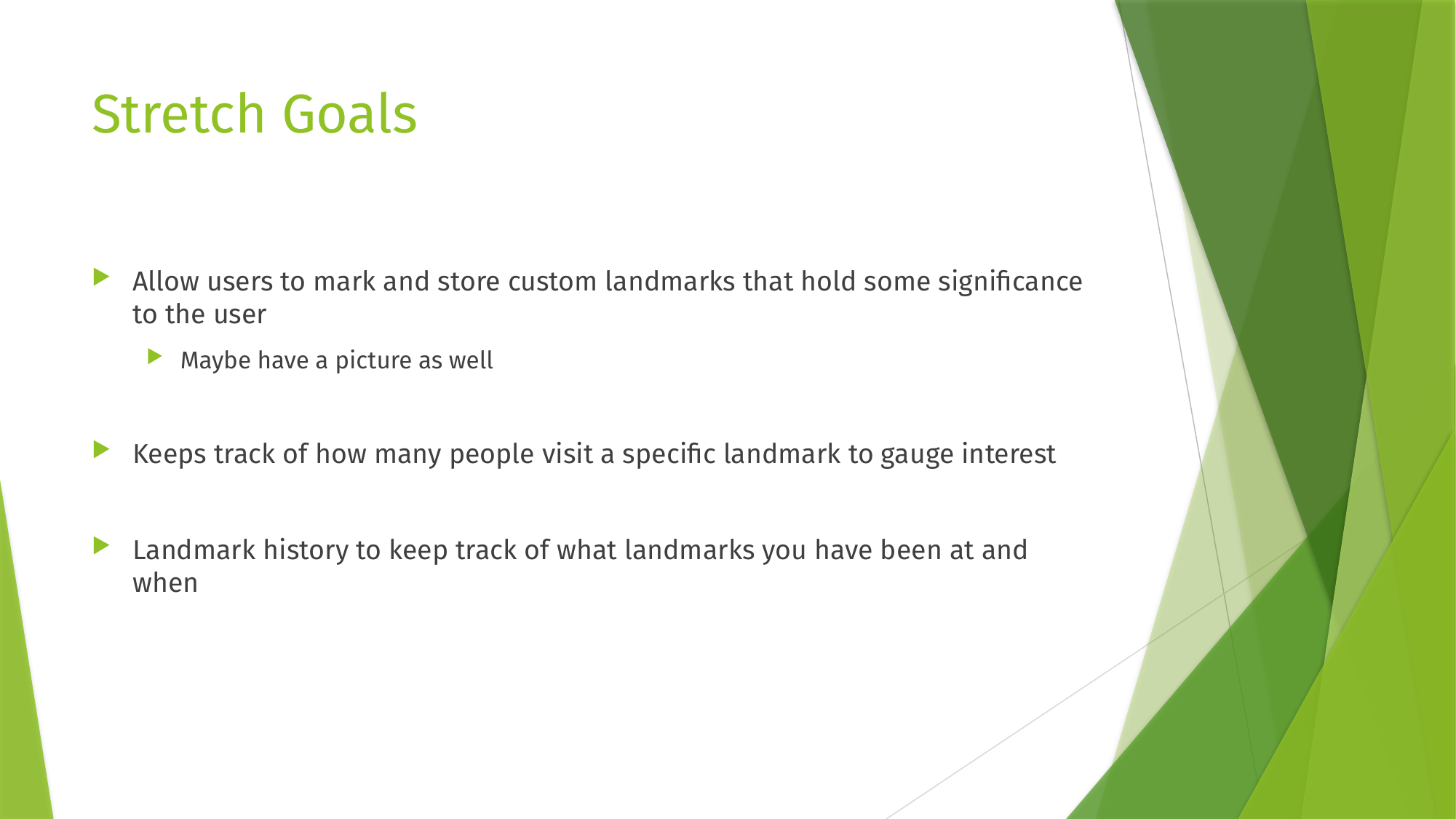

# Stretch Goals
Allow users to mark and store custom landmarks that hold some significance to the user
Maybe have a picture as well

Keeps track of how many people visit a specific landmark to gauge interest

Landmark history to keep track of what landmarks you have been at and when